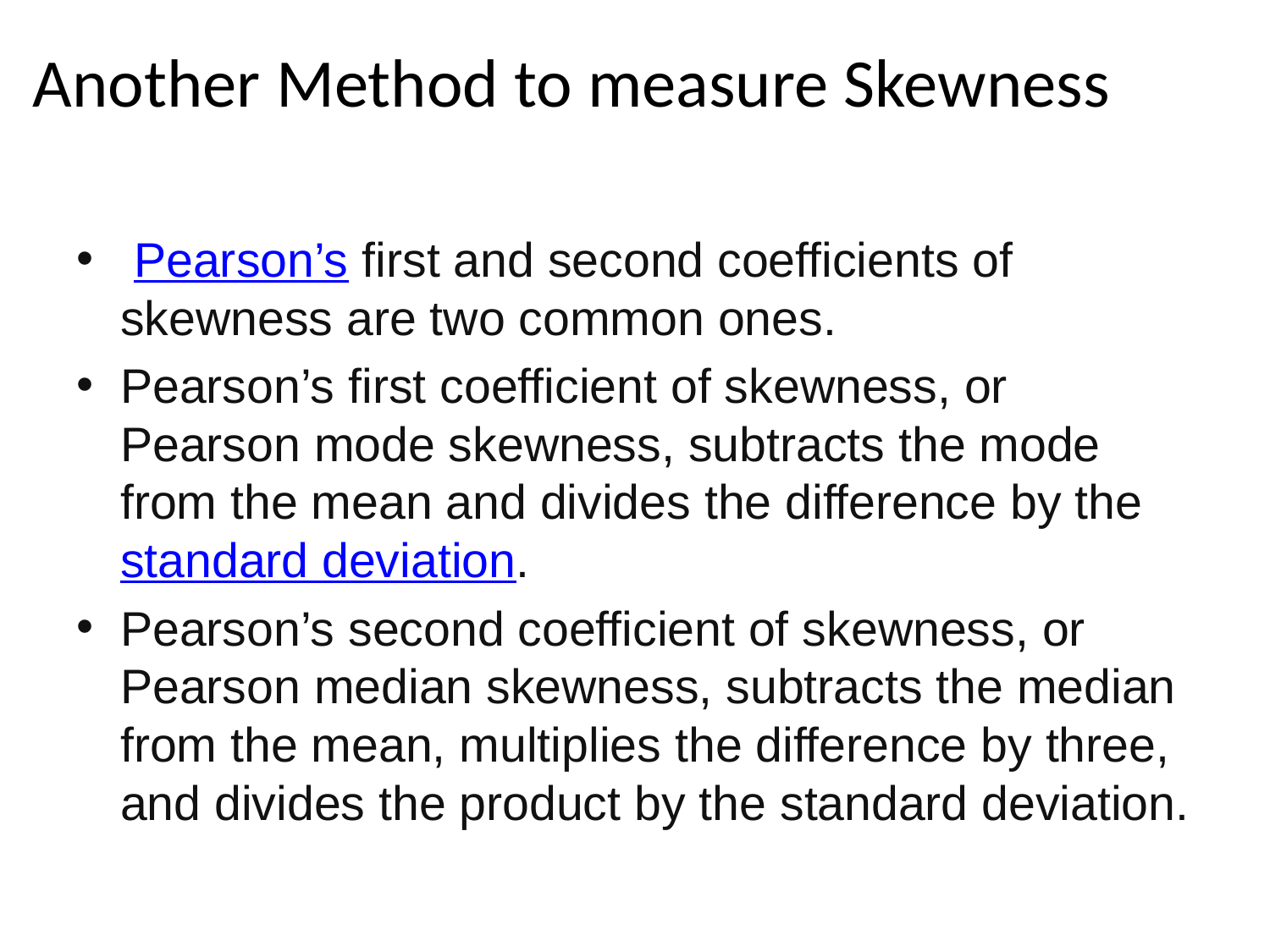

# Another Method to measure Skewness
 Pearson’s first and second coefficients of skewness are two common ones.
Pearson’s first coefficient of skewness, or Pearson mode skewness, subtracts the mode from the mean and divides the difference by the standard deviation.
Pearson’s second coefficient of skewness, or Pearson median skewness, subtracts the median from the mean, multiplies the difference by three, and divides the product by the standard deviation.